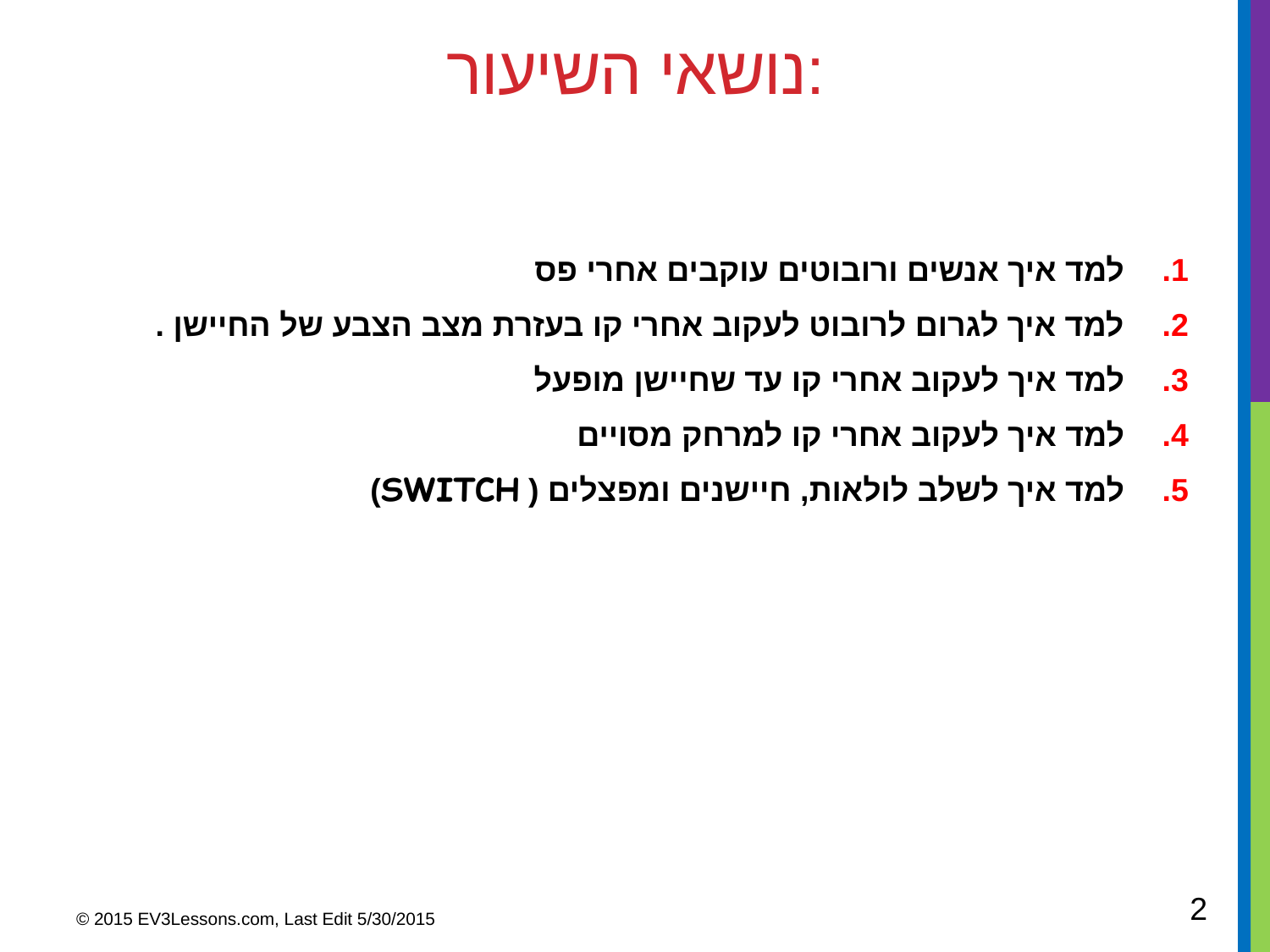

# נושאי השיעור:
למד איך אנשים ורובוטים עוקבים אחרי פס
למד איך לגרום לרובוט לעקוב אחרי קו בעזרת מצב הצבע של החיישן .
למד איך לעקוב אחרי קו עד שחיישן מופעל
למד איך לעקוב אחרי קו למרחק מסויים
למד איך לשלב לולאות, חיישנים ומפצלים ( SWITCH)

2
© 2015 EV3Lessons.com, Last Edit 5/30/2015